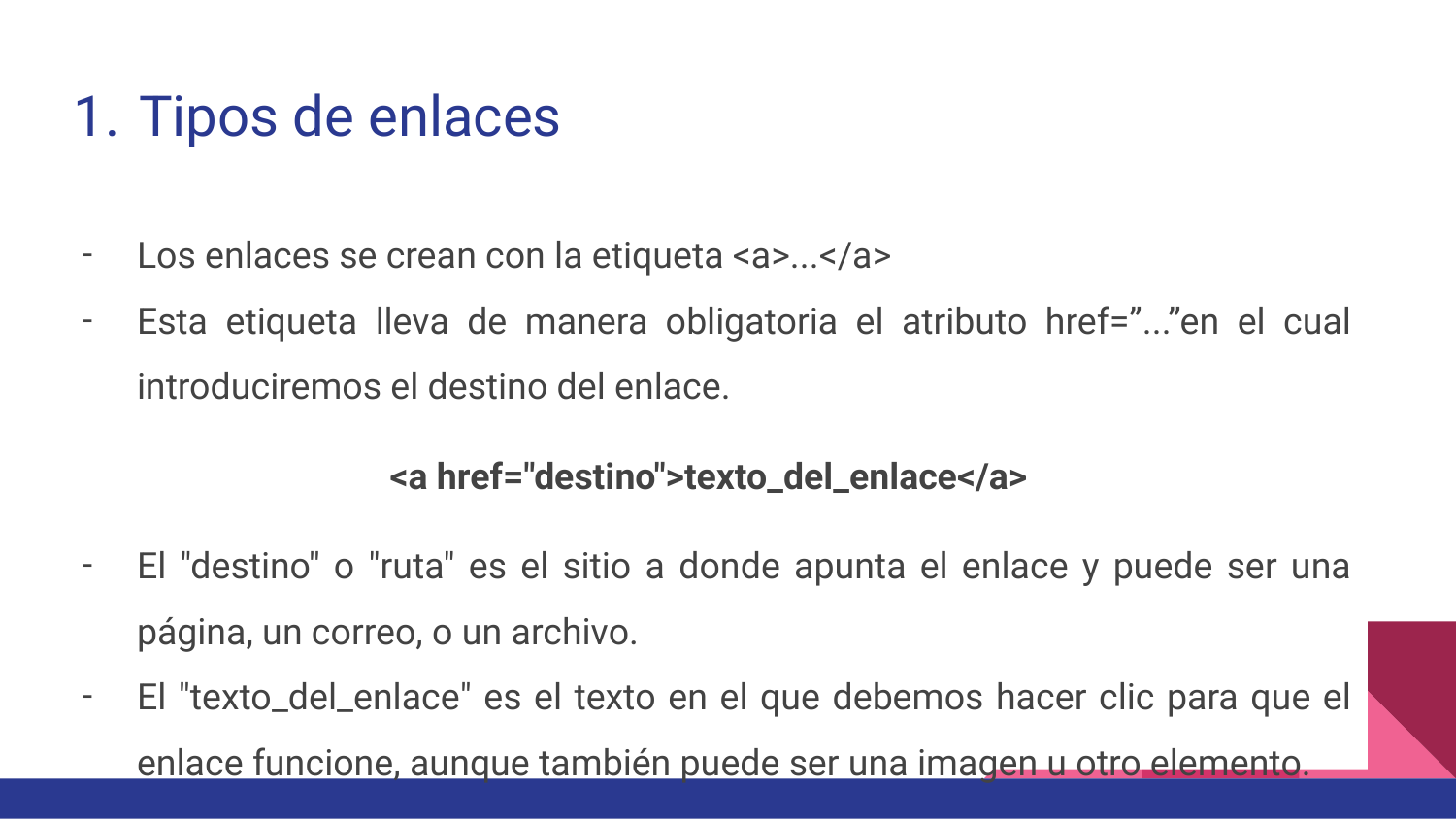

# Tipos de enlaces
Los enlaces se crean con la etiqueta <a>...</a>
Esta etiqueta lleva de manera obligatoria el atributo href=”...”en el cual introduciremos el destino del enlace.
<a href="destino">texto_del_enlace</a>
El "destino" o "ruta" es el sitio a donde apunta el enlace y puede ser una página, un correo, o un archivo.
El "texto_del_enlace" es el texto en el que debemos hacer clic para que el enlace funcione, aunque también puede ser una imagen u otro elemento.